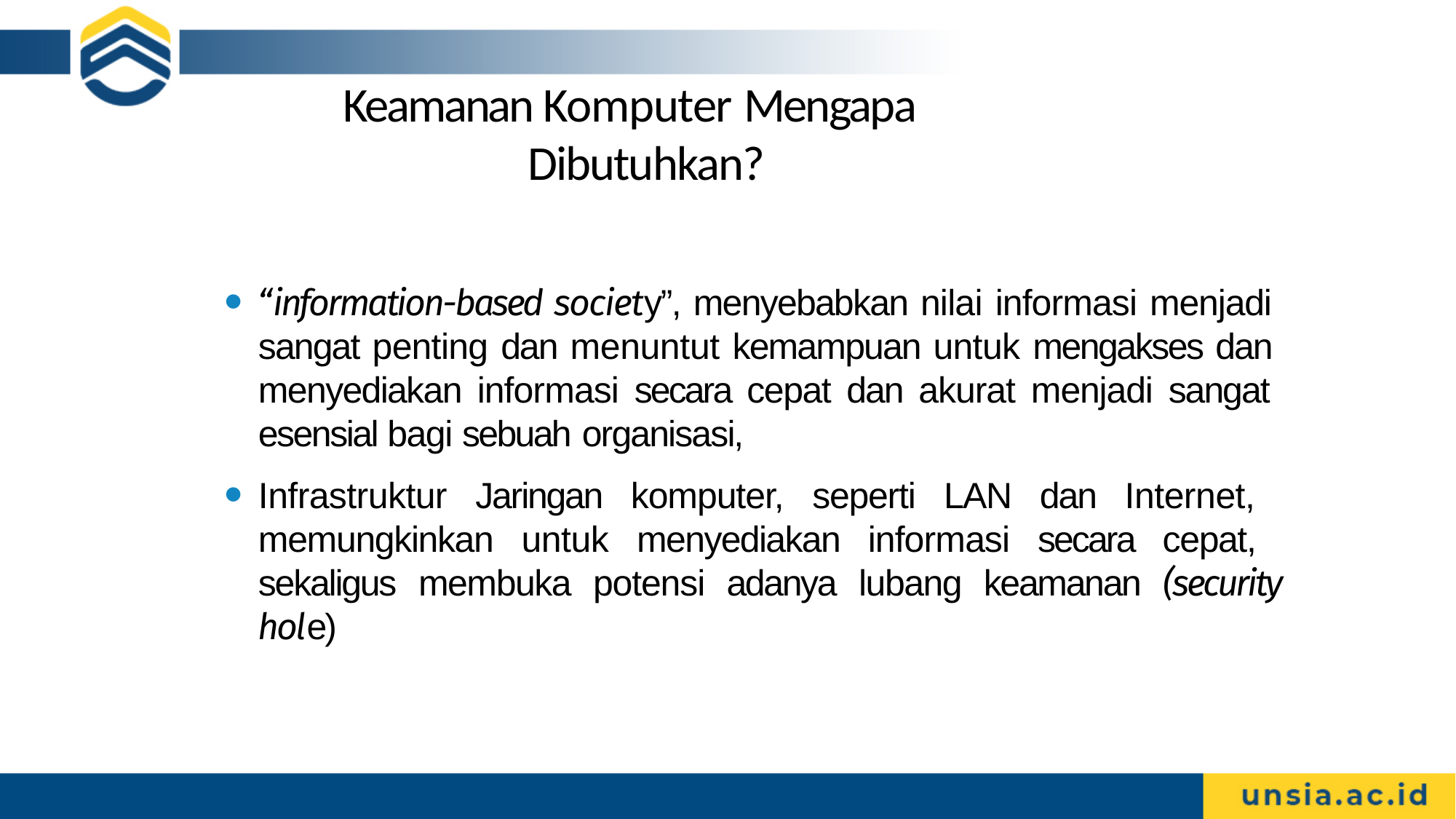

# Keamanan Komputer Mengapa  Dibutuhkan?
“information-based society”, menyebabkan nilai informasi menjadi  sangat penting dan menuntut kemampuan untuk mengakses dan  menyediakan informasi secara cepat dan akurat menjadi sangat  esensial bagi sebuah organisasi,
Infrastruktur Jaringan komputer, seperti LAN dan Internet,  memungkinkan untuk menyediakan informasi secara cepat,  sekaligus membuka potensi adanya lubang keamanan (security hole)